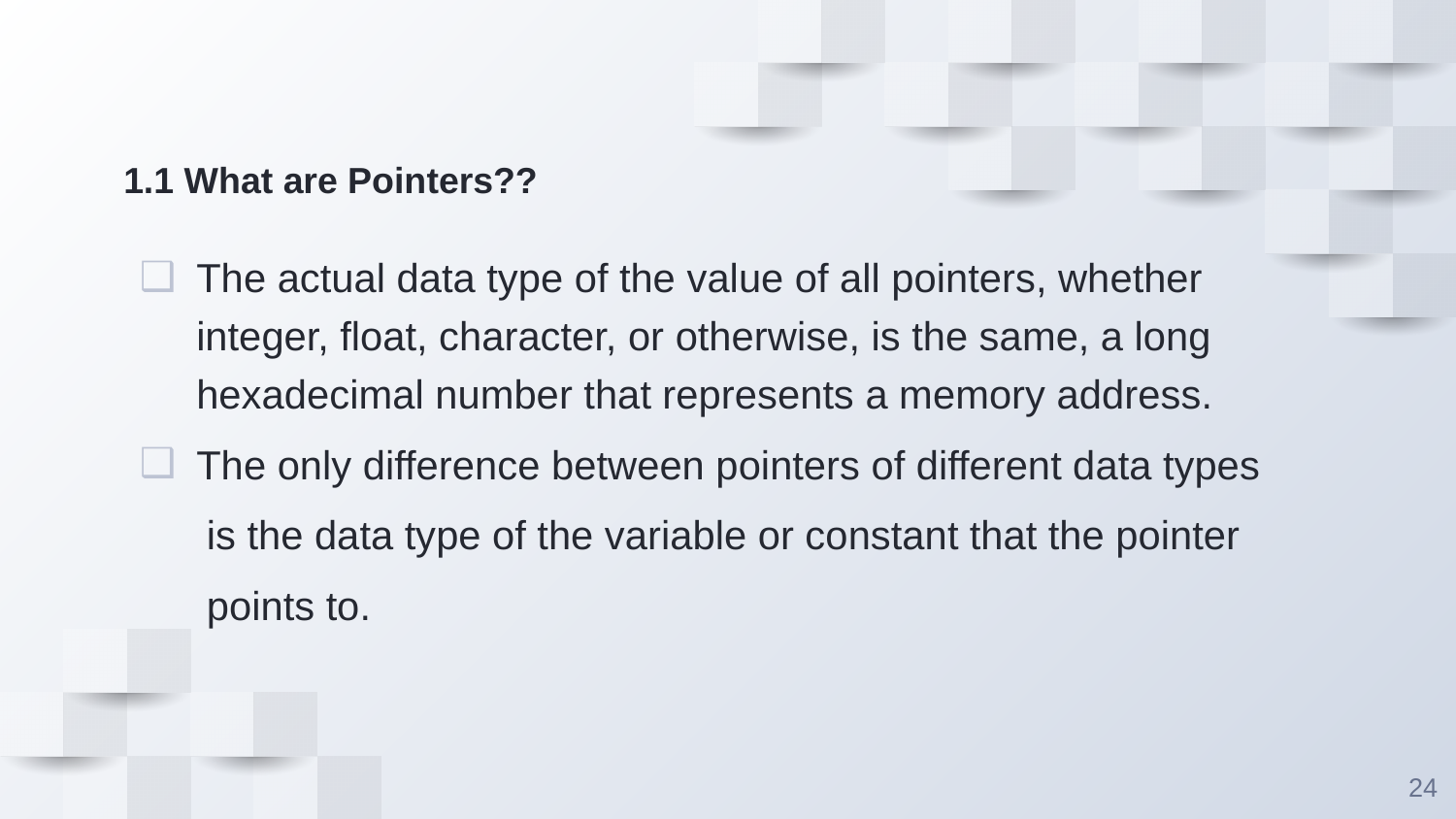

# 1.1 What are Pointers??
The actual data type of the value of all pointers, whether integer, float, character, or otherwise, is the same, a long hexadecimal number that represents a memory address.
The only difference between pointers of different data types
      is the data type of the variable or constant that the pointer
      points to.

24